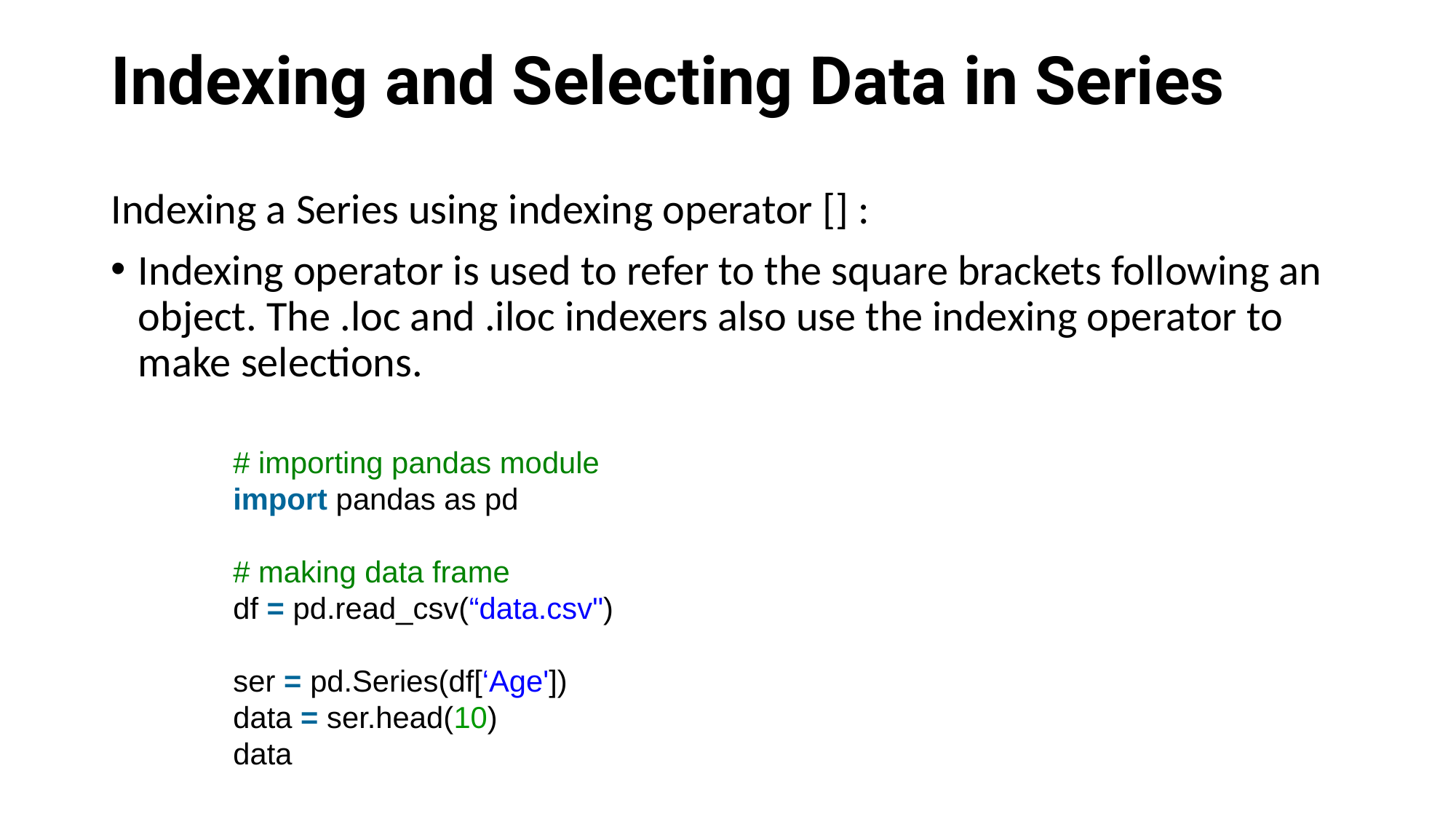

# Indexing and Selecting Data in Series
Indexing a Series using indexing operator [] :
Indexing operator is used to refer to the square brackets following an object. The .loc and .iloc indexers also use the indexing operator to make selections.

# importing pandas module
import pandas as pd

# making data frame
df = pd.read_csv(“data.csv")

ser = pd.Series(df[‘Age'])
data = ser.head(10)
data